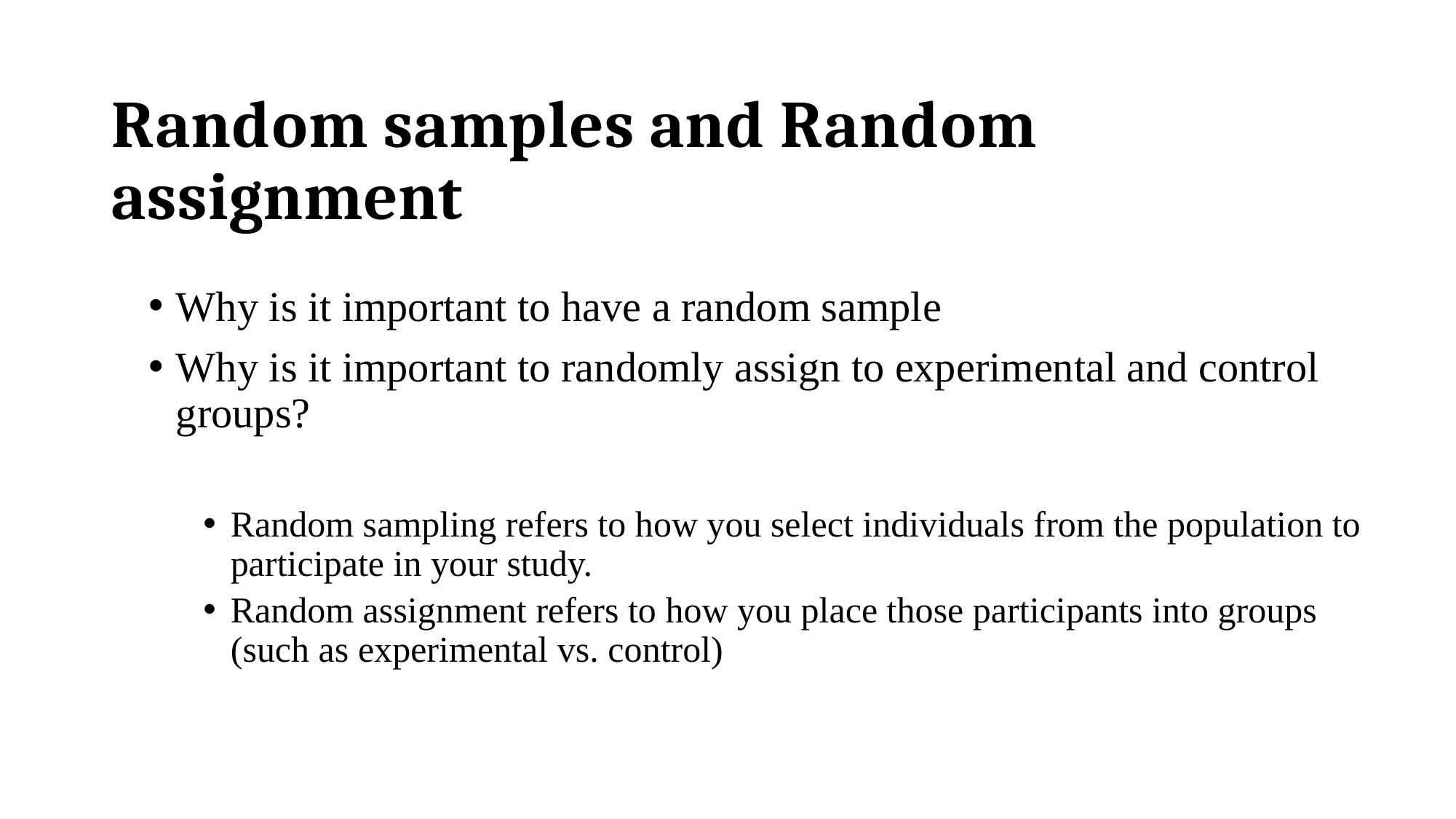

# Random samples and Random assignment
Why is it important to have a random sample
Why is it important to randomly assign to experimental and control groups?

Random sampling refers to how you select individuals from the population to participate in your study.
Random assignment refers to how you place those participants into groups (such as experimental vs. control)